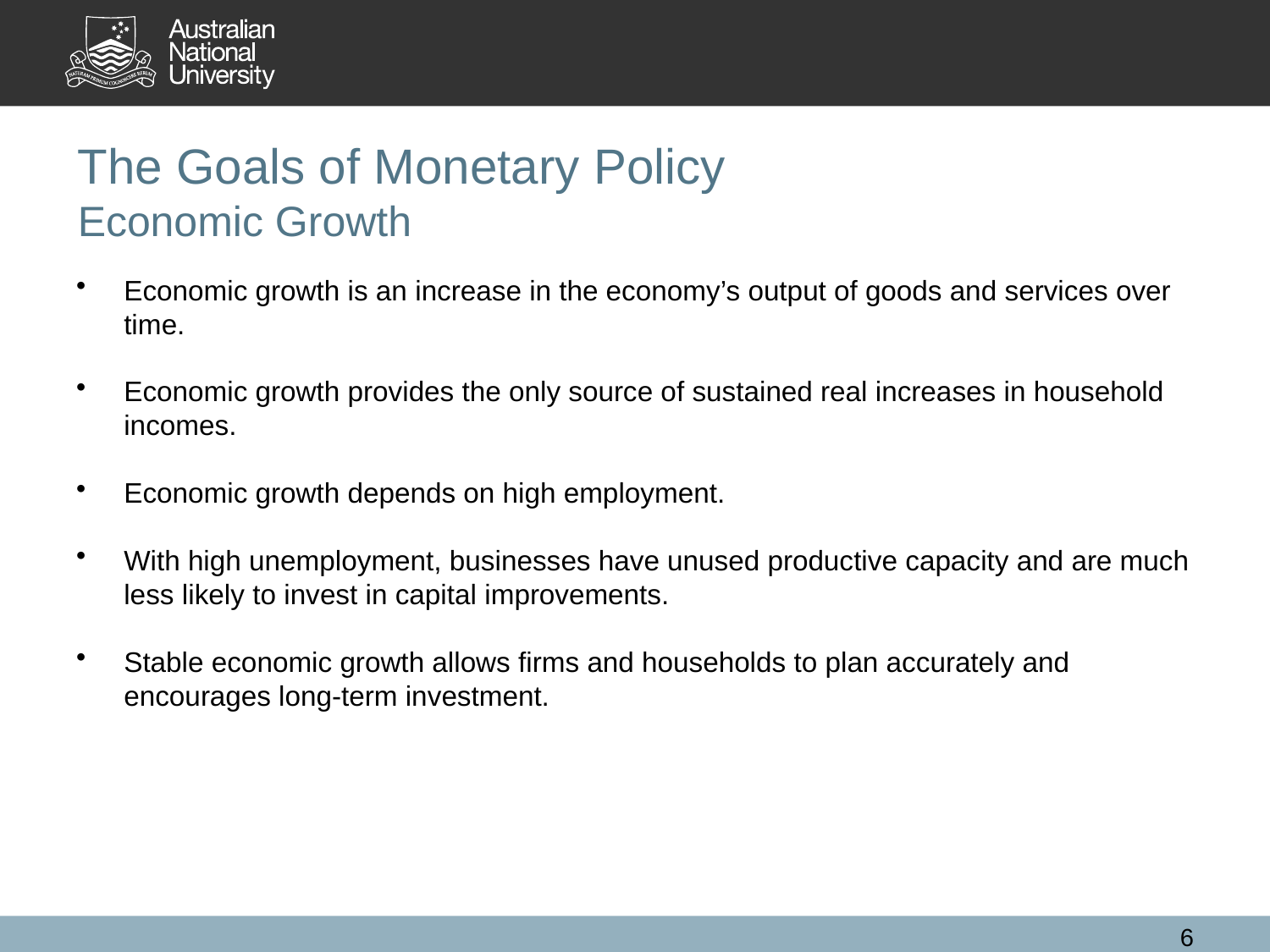

# The Goals of Monetary Policy Economic Growth
Economic growth is an increase in the economy’s output of goods and services over time.

Economic growth provides the only source of sustained real increases in household incomes.

Economic growth depends on high employment.

With high unemployment, businesses have unused productive capacity and are much less likely to invest in capital improvements.

Stable economic growth allows firms and households to plan accurately and encourages long-term investment.

6